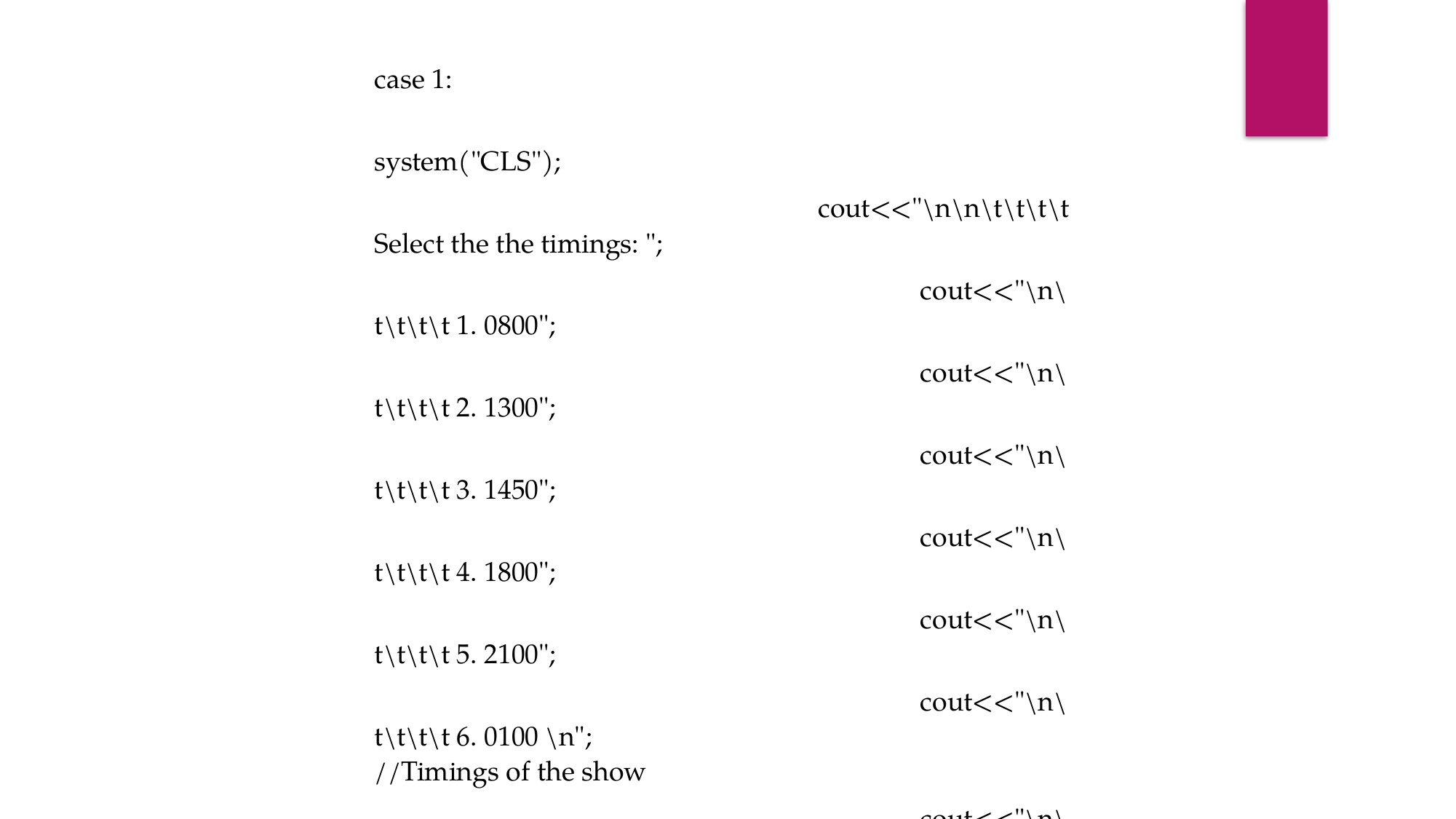

case 1:
					system("CLS");
				 cout<<"\n\n\t\t\t\t Select the the timings: ";
					cout<<"\n\t\t\t\t 1. 0800";
					cout<<"\n\t\t\t\t 2. 1300";
					cout<<"\n\t\t\t\t 3. 1450";
					cout<<"\n\t\t\t\t 4. 1800";
					cout<<"\n\t\t\t\t 5. 2100";
					cout<<"\n\t\t\t\t 6. 0100 \n";					//Timings of the show
					cout<<"\n\n\t\t\t\t Please select the timings: ";
					cin>>b;
					cout<<"\n\n\t\t\t\t Enter your name: ";